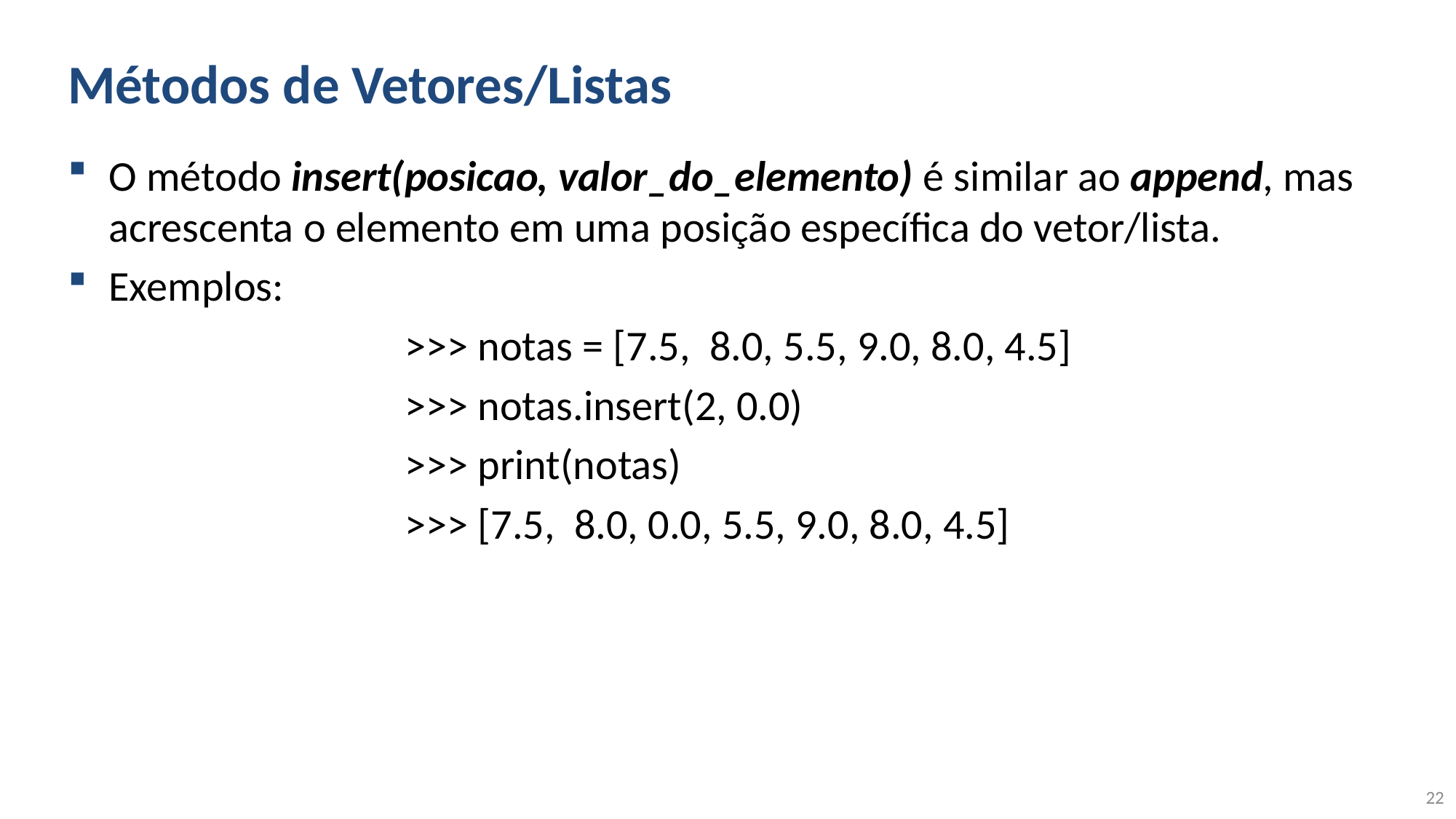

# Métodos de Vetores/Listas
O método insert(posicao, valor_do_elemento) é similar ao append, mas acrescenta o elemento em uma posição específica do vetor/lista.
Exemplos:
			 >>> notas = [7.5,  8.0, 5.5, 9.0, 8.0, 4.5]
			 >>> notas.insert(2, 0.0)
			 >>> print(notas)
			 >>> [7.5,  8.0, 0.0, 5.5, 9.0, 8.0, 4.5]

22